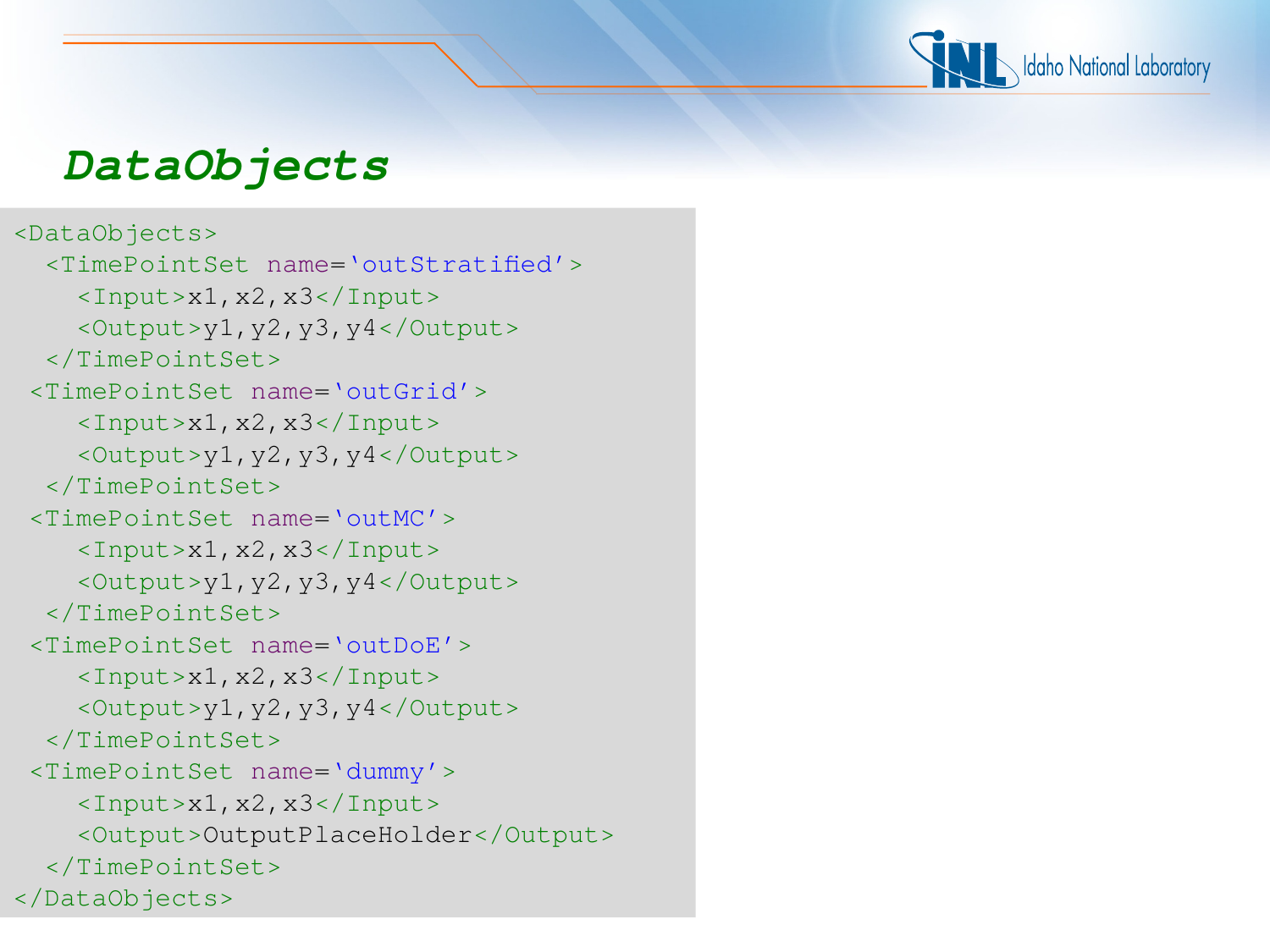

# DataObjects
<DataObjects>
  <TimePointSet name=‘outStratified’>
    <Input>x1,x2,x3</Input>
    <Output>y1,y2,y3,y4</Output>
  </TimePointSet>
 <TimePointSet name=‘outGrid’>
    <Input>x1,x2,x3</Input>
    <Output>y1,y2,y3,y4</Output>
  </TimePointSet>
 <TimePointSet name=‘outMC’>
    <Input>x1,x2,x3</Input>
    <Output>y1,y2,y3,y4</Output>
  </TimePointSet>
 <TimePointSet name=‘outDoE’>
    <Input>x1,x2,x3</Input>
    <Output>y1,y2,y3,y4</Output>
  </TimePointSet>
 <TimePointSet name=‘dummy’>
    <Input>x1,x2,x3</Input>
    <Output>OutputPlaceHolder</Output>
  </TimePointSet>
</DataObjects>